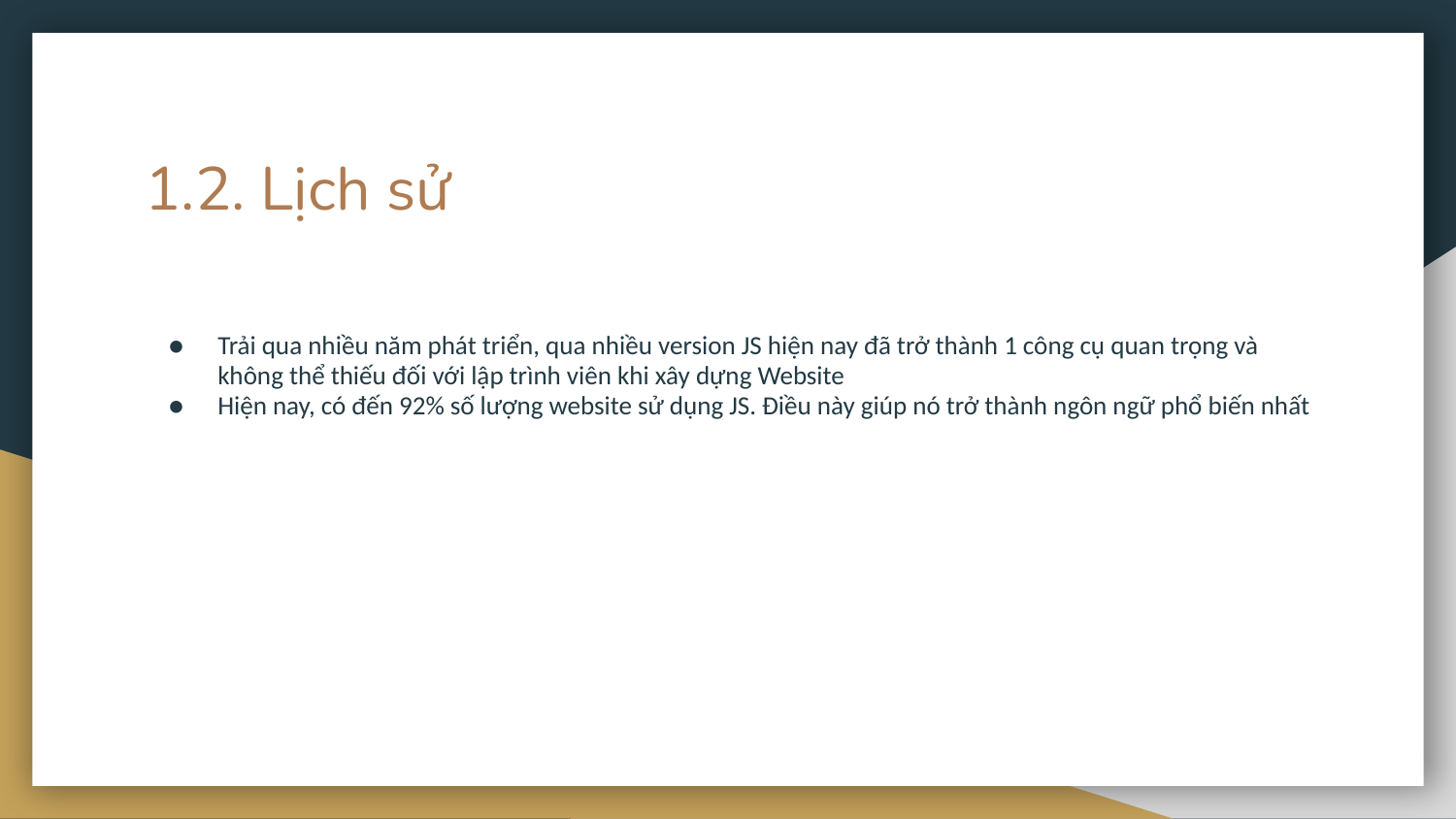

# 1.2. Lịch sử
Trải qua nhiều năm phát triển, qua nhiều version JS hiện nay đã trở thành 1 công cụ quan trọng và không thể thiếu đối với lập trình viên khi xây dựng Website
Hiện nay, có đến 92% số lượng website sử dụng JS. Điều này giúp nó trở thành ngôn ngữ phổ biến nhất